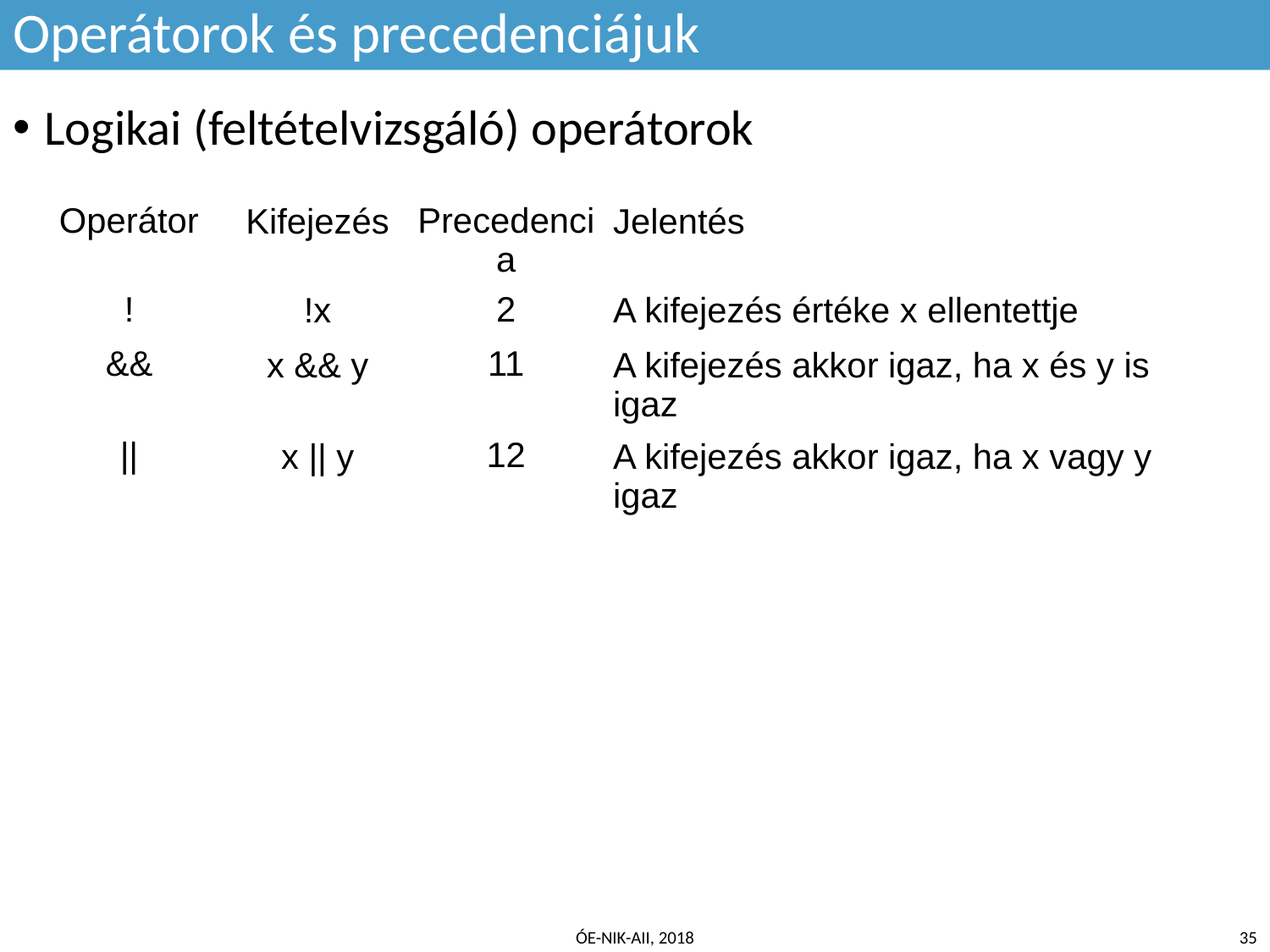

# Operátorok és precedenciájuk
Logikai (feltételvizsgáló) operátorok
| Operátor | Kifejezés | Precedencia | Jelentés |
| --- | --- | --- | --- |
| ! | !x | 2 | A kifejezés értéke x ellentettje |
| && | x && y | 11 | A kifejezés akkor igaz, ha x és y is igaz |
| || | x || y | 12 | A kifejezés akkor igaz, ha x vagy y igaz |
ÓE-NIK-AII, 2018
35